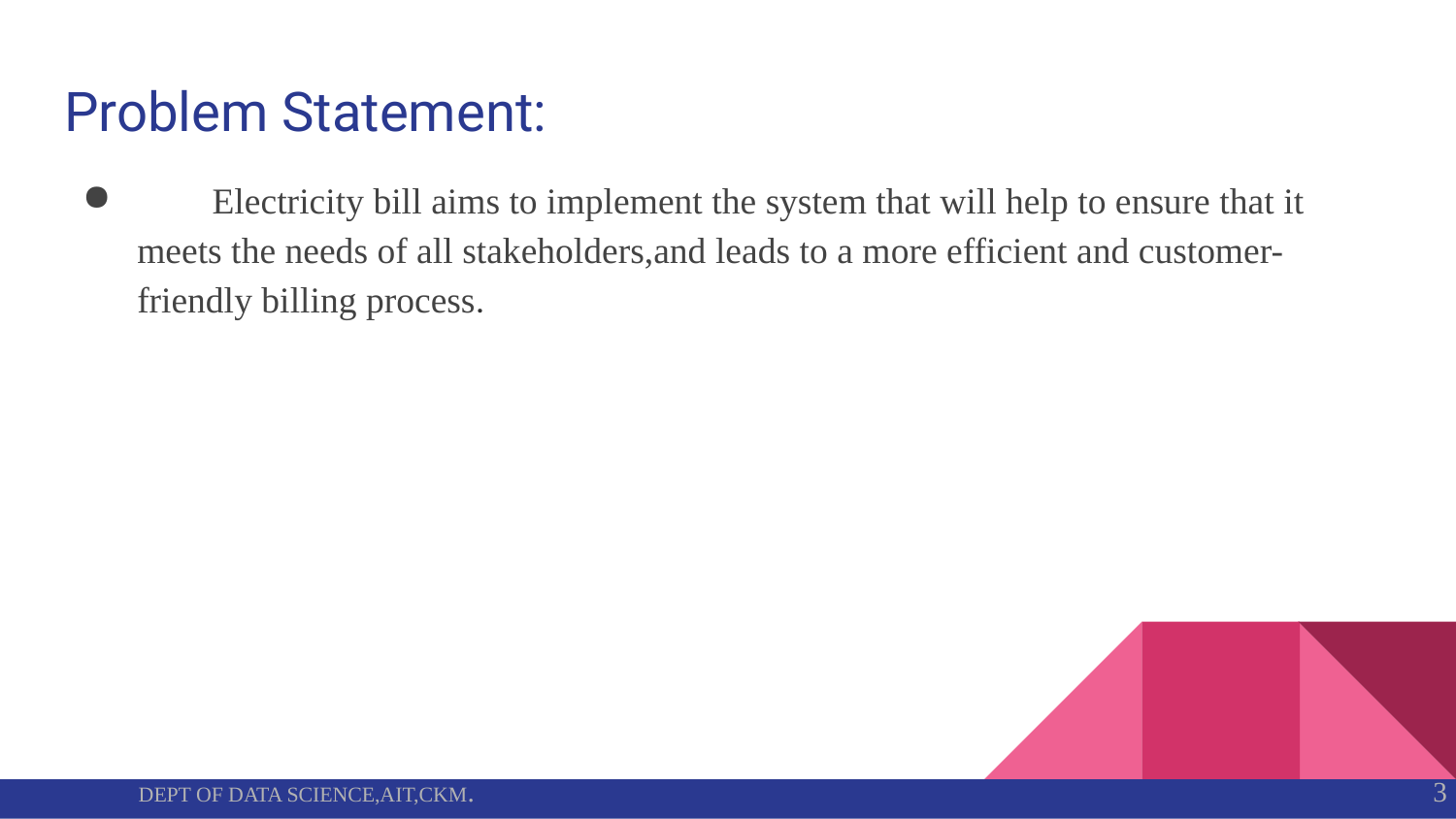

# Problem Statement:
	Electricity bill aims to implement the system that will help to ensure that it meets the needs of all stakeholders,and leads to a more efficient and customer-friendly billing process.

3
DEPT OF DATA SCIENCE,AIT,CKM.